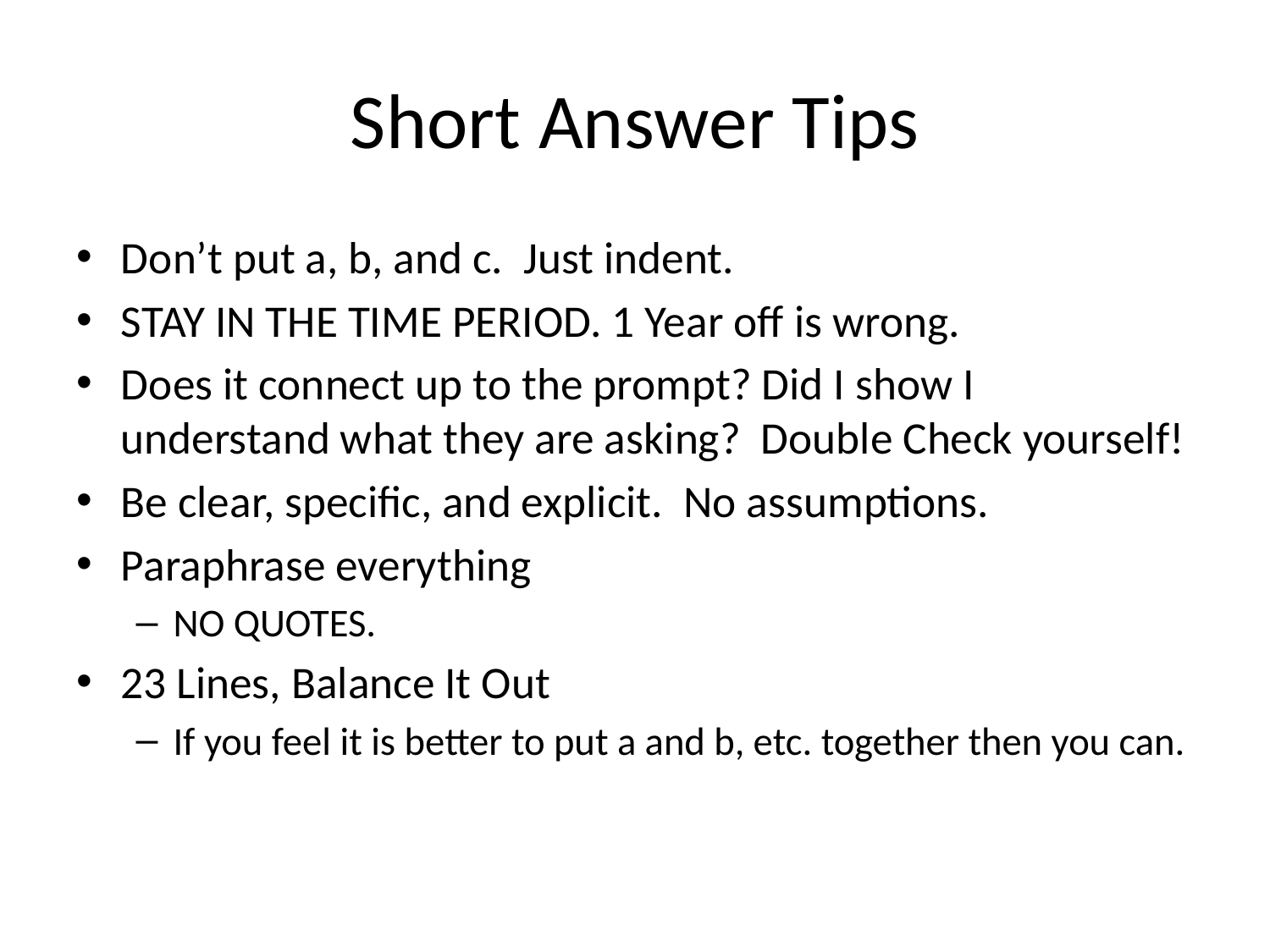

# Short Answer Tips
Don’t put a, b, and c.  Just indent.
STAY IN THE TIME PERIOD. 1 Year off is wrong.
Does it connect up to the prompt? Did I show I understand what they are asking?  Double Check yourself!
Be clear, specific, and explicit.  No assumptions.
Paraphrase everything
NO QUOTES.
23 Lines, Balance It Out
If you feel it is better to put a and b, etc. together then you can.